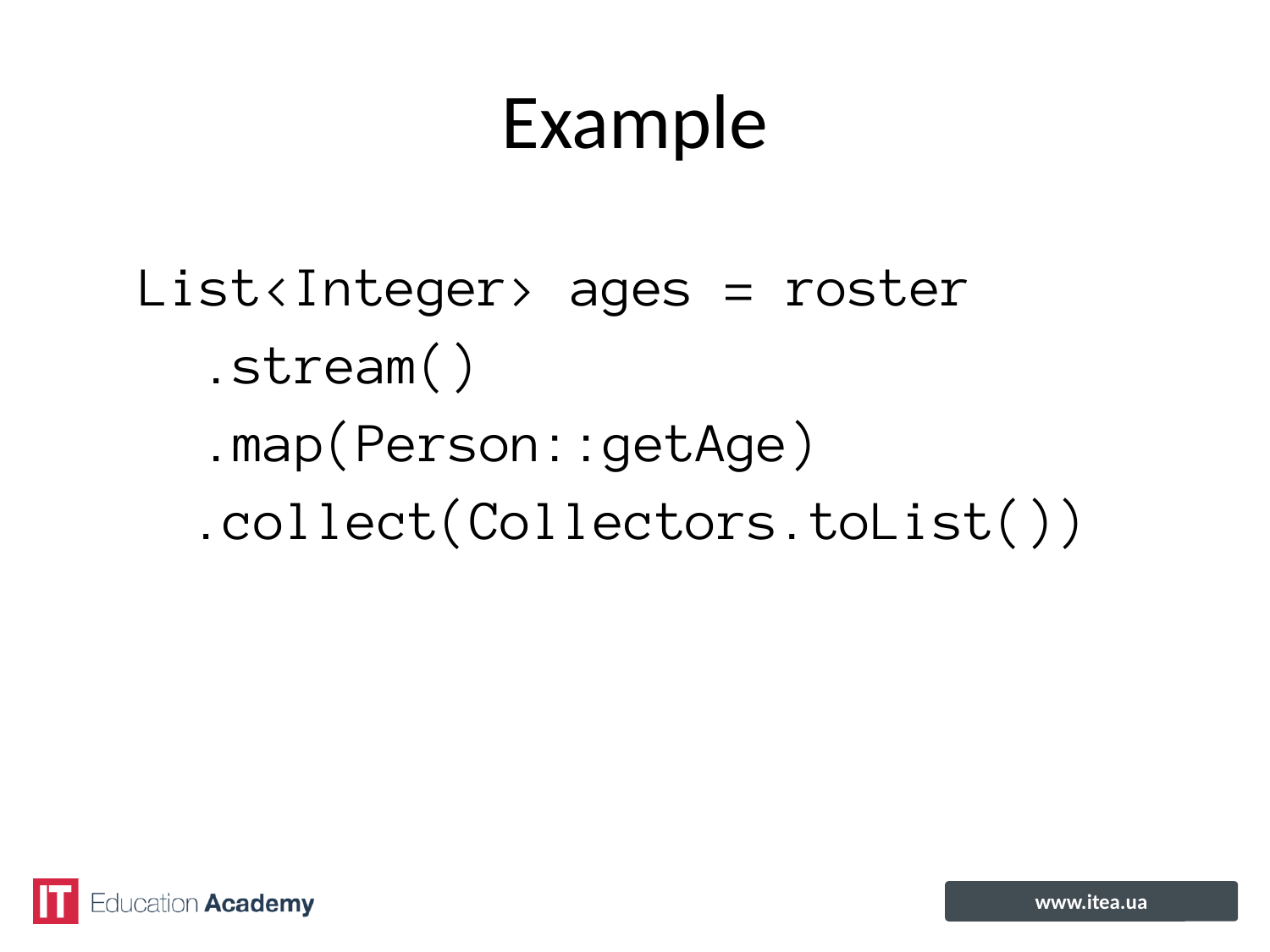

# Example
List<Integer> ages = roster
.stream()
.map(Person::getAge)
.collect(Collectors.toList())